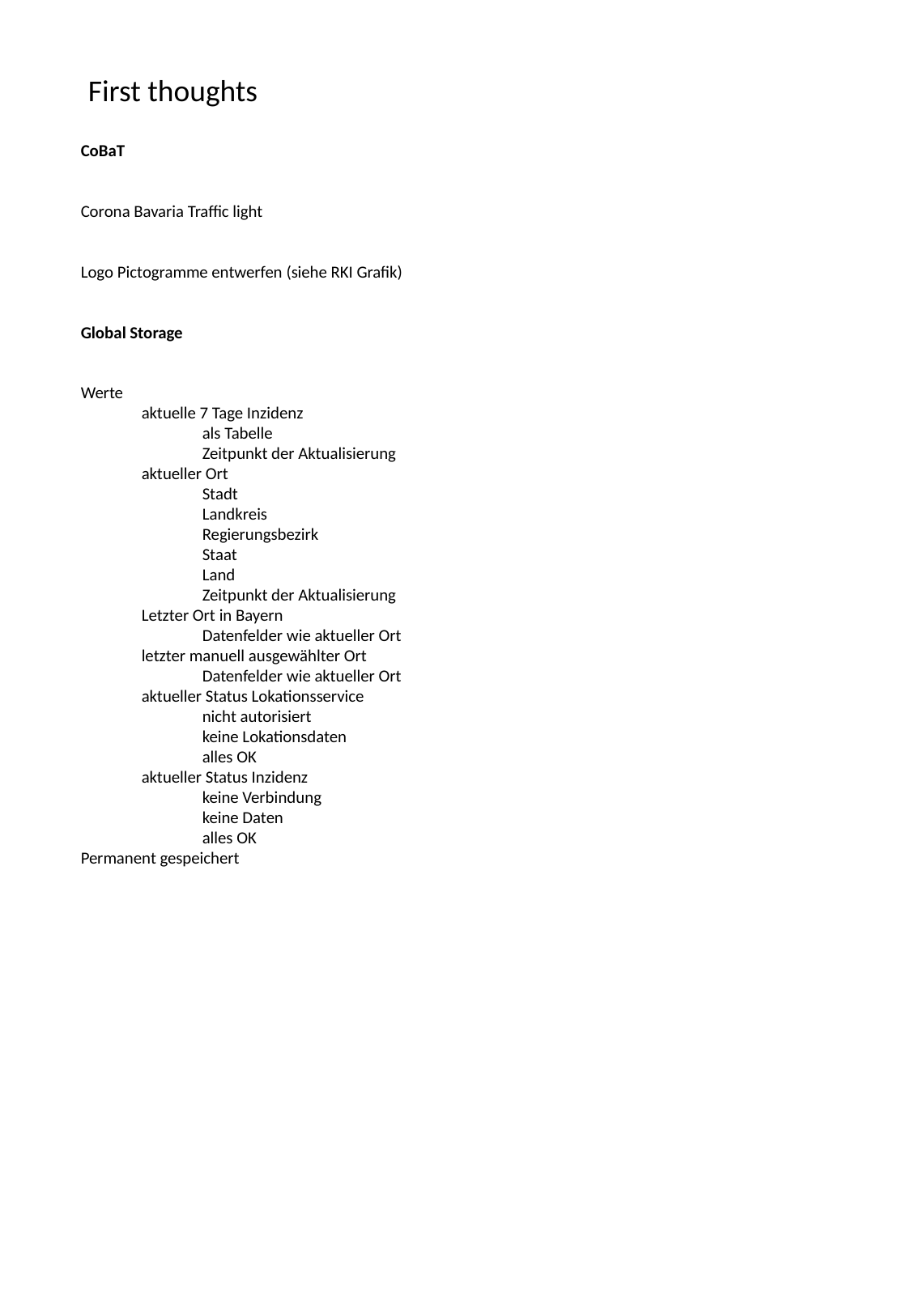

First thoughts
CoBaT

Corona Bavaria Traffic light

Logo Pictogramme entwerfen (siehe RKI Grafik)

Global Storage

Werte
aktuelle 7 Tage Inzidenz
als Tabelle
Zeitpunkt der Aktualisierung
aktueller Ort
Stadt
Landkreis
Regierungsbezirk
Staat
Land
Zeitpunkt der Aktualisierung
Letzter Ort in Bayern
Datenfelder wie aktueller Ort
letzter manuell ausgewählter Ort
Datenfelder wie aktueller Ort
aktueller Status Lokationsservice
nicht autorisiert
keine Lokationsdaten
alles OK
aktueller Status Inzidenz
keine Verbindung
keine Daten
alles OK
Permanent gespeichert